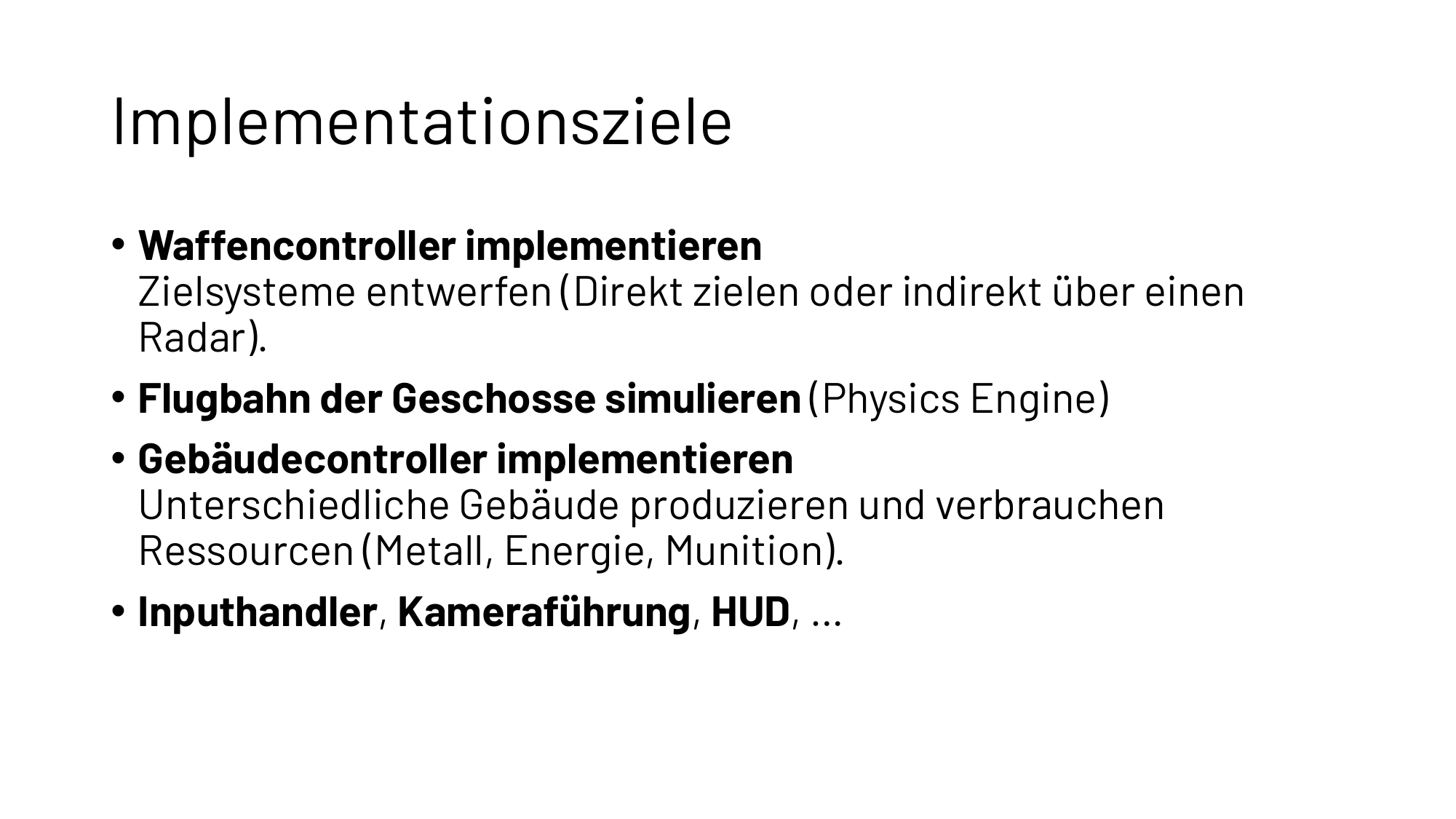

# Implementationsziele
Waffencontroller implementieren
Zielsysteme entwerfen (Direkt zielen oder indirekt über einen Radar).
Flugbahn der Geschosse simulieren (Physics Engine)
Gebäudecontroller implementieren
Unterschiedliche Gebäude produzieren und verbrauchen Ressourcen (Metall, Energie, Munition).
Inputhandler, Kameraführung, HUD, …